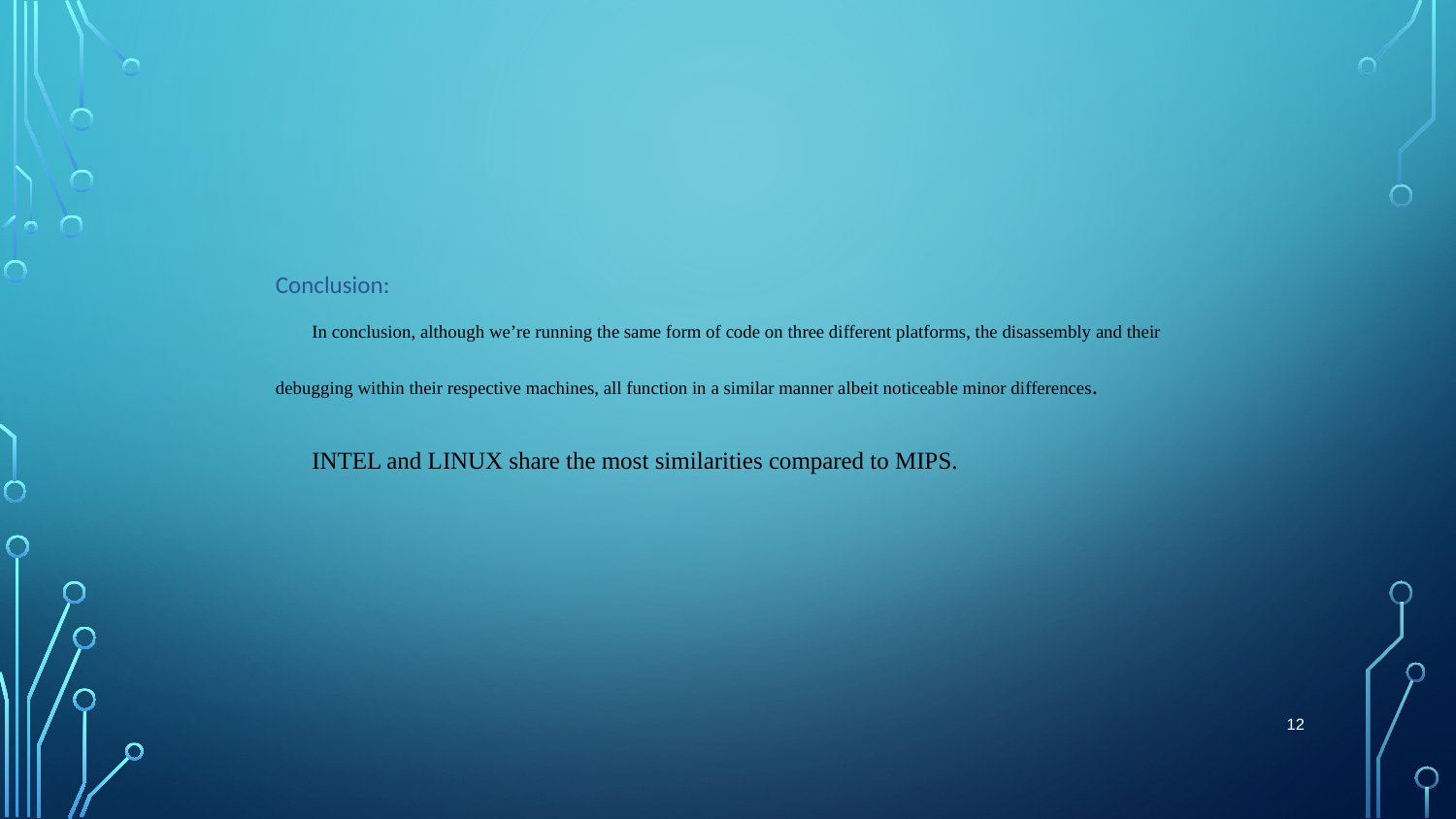

Conclusion:
In conclusion, although we’re running the same form of code on three different platforms, the disassembly and their debugging within their respective machines, all function in a similar manner albeit noticeable minor differences.
INTEL and LINUX share the most similarities compared to MIPS.
12